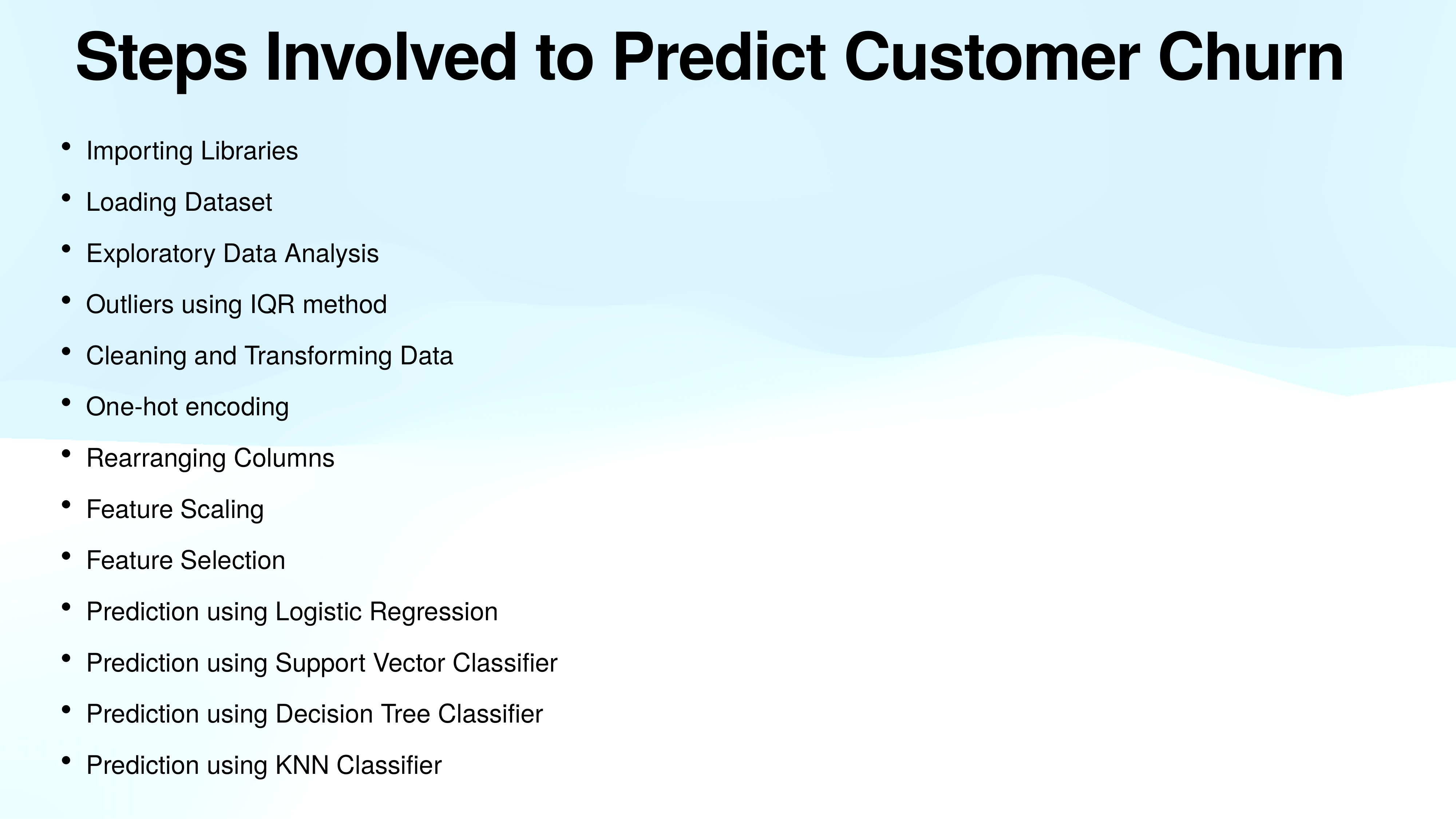

# Steps Involved to Predict Customer Churn
Importing Libraries
Loading Dataset
Exploratory Data Analysis
Outliers using IQR method
Cleaning and Transforming Data
One-hot encoding
Rearranging Columns
Feature Scaling
Feature Selection
Prediction using Logistic Regression
Prediction using Support Vector Classifier
Prediction using Decision Tree Classifier
Prediction using KNN Classifier